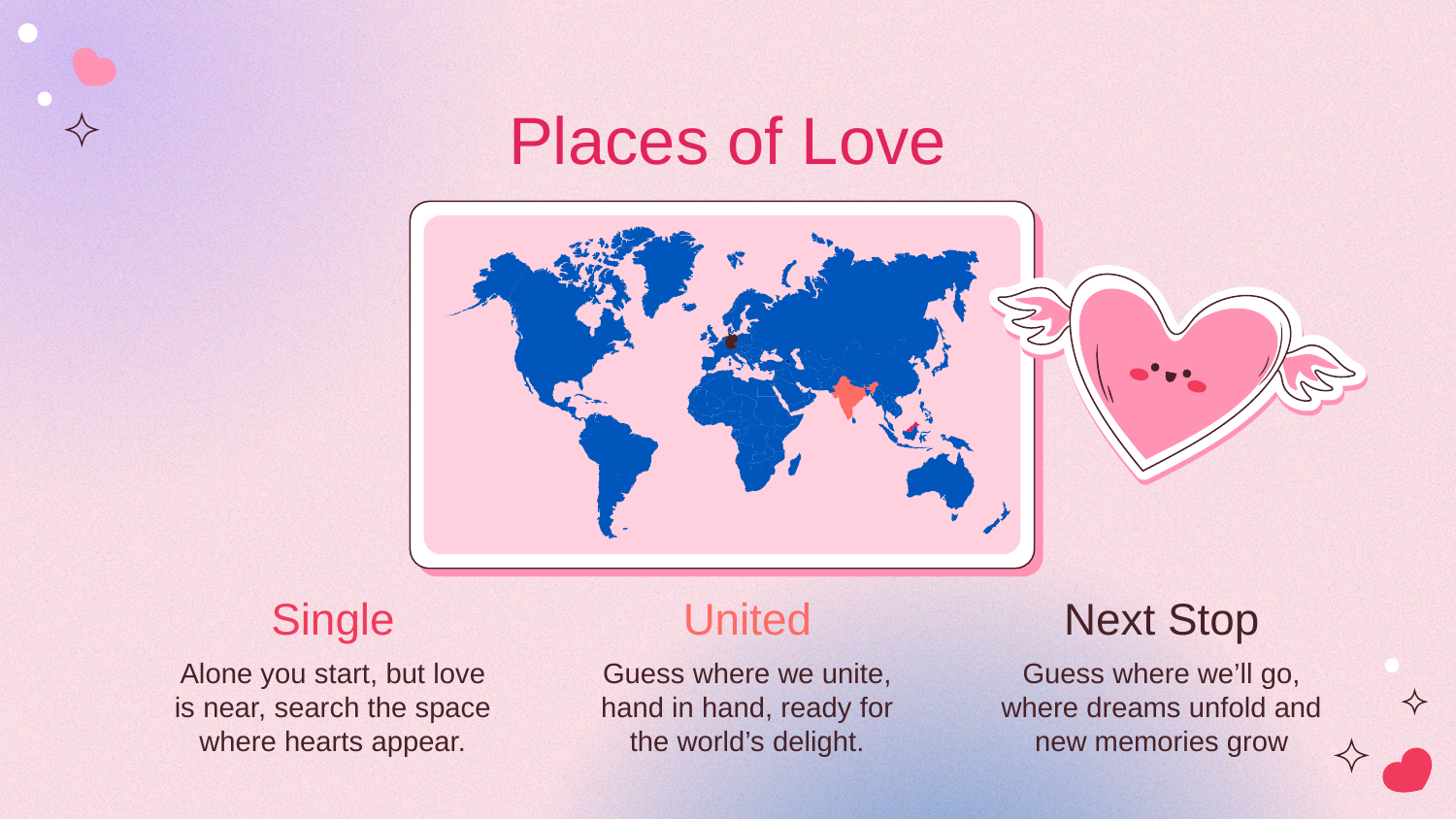

# Places of Love

Single
United
Next Stop
Alone you start, but love is near, search the space where hearts appear.
Guess where we unite, hand in hand, ready for the world’s delight.
Guess where we’ll go, where dreams unfold and new memories grow